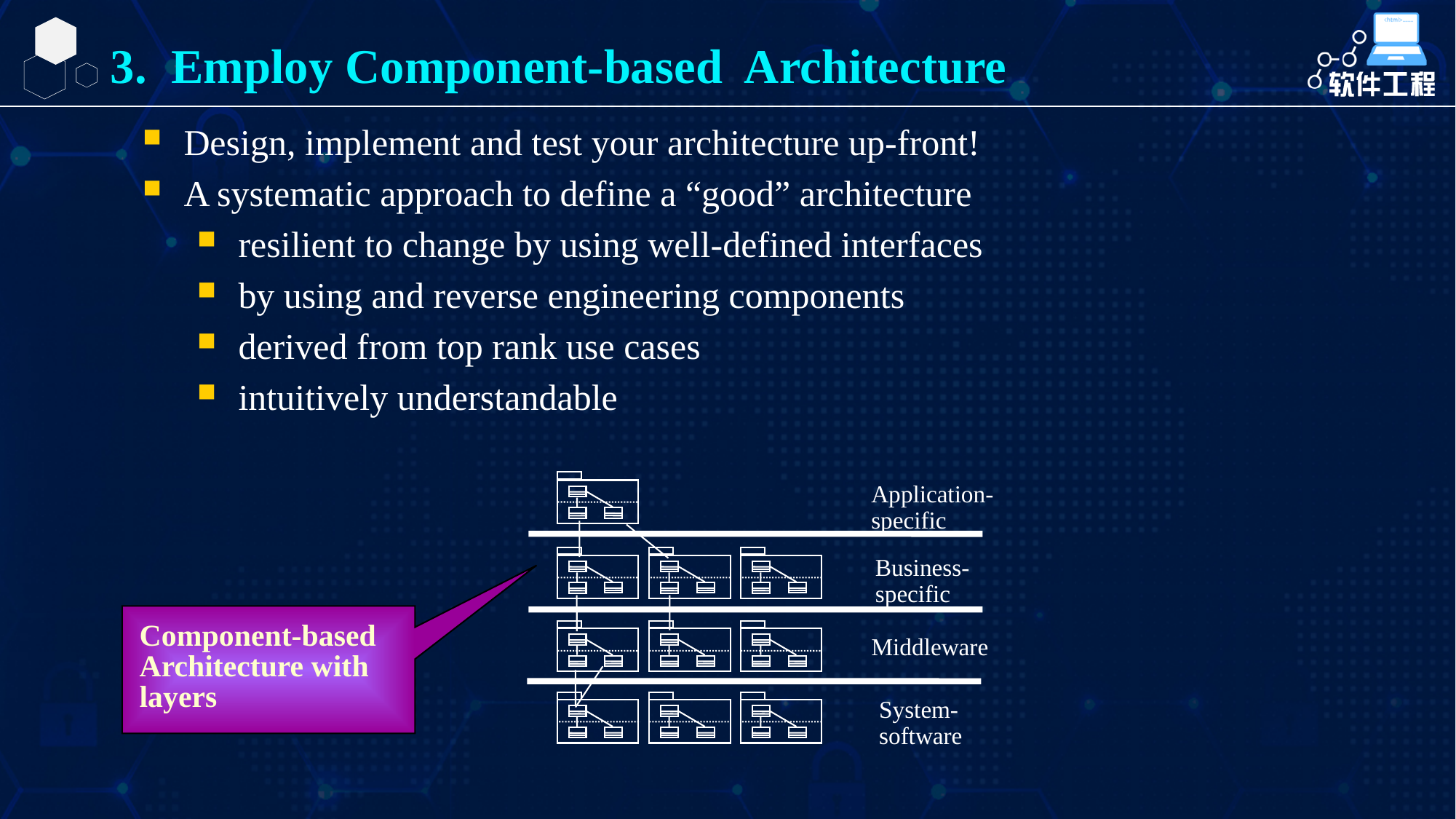

3.  Employ Component-based  Architecture

Design, implement and test your architecture up-front!
A systematic approach to define a “good” architecture
resilient to change by using well-defined interfaces
by using and reverse engineering components
derived from top rank use cases
intuitively understandable

Application-
specific

Business-
specific

Middleware

System-
software

Component-based Architecture with layers